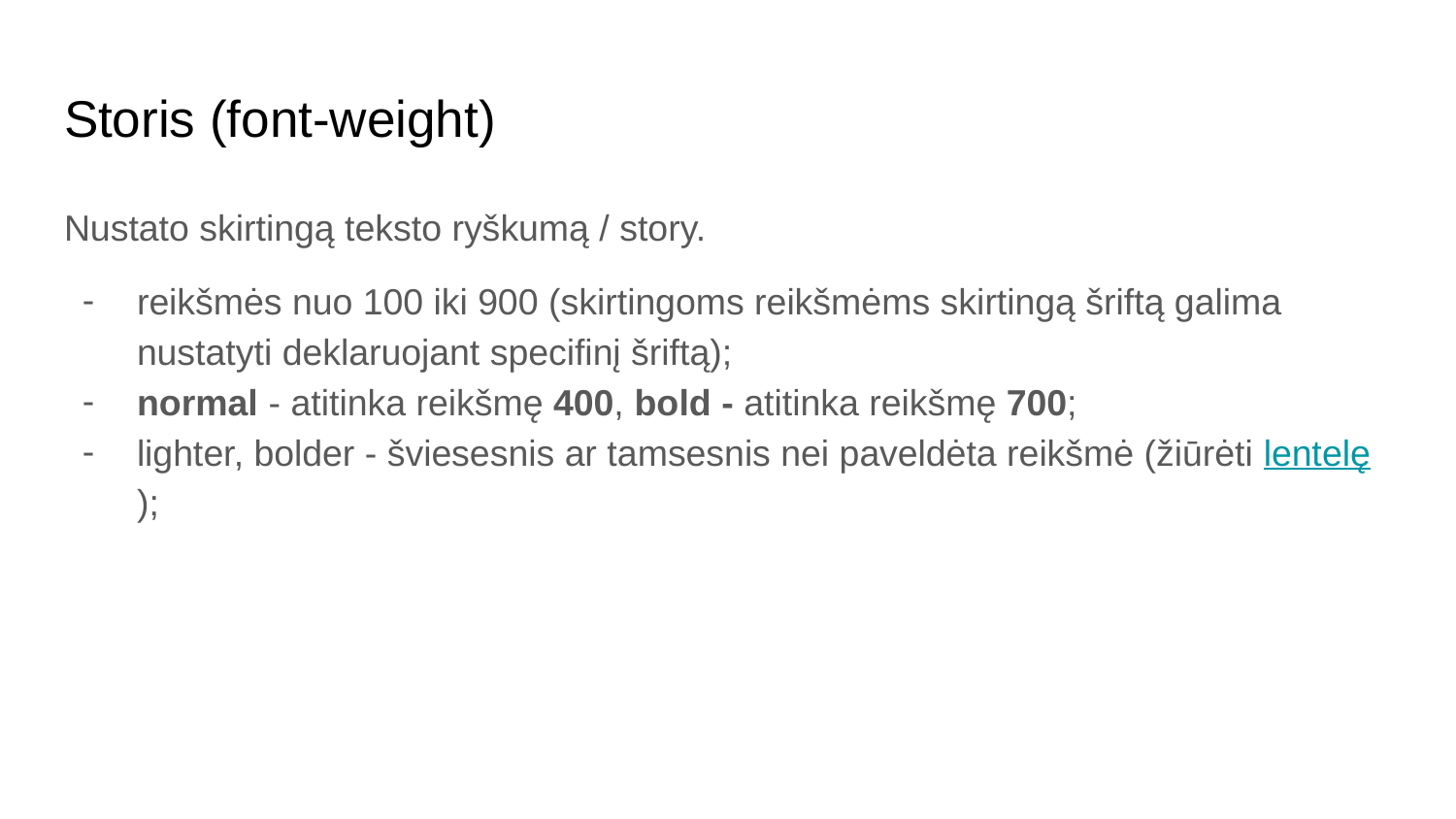

# Storis (font-weight)
Nustato skirtingą teksto ryškumą / story.
reikšmės nuo 100 iki 900 (skirtingoms reikšmėms skirtingą šriftą galima nustatyti deklaruojant specifinį šriftą);
normal - atitinka reikšmę 400, bold - atitinka reikšmę 700;
lighter, bolder - šviesesnis ar tamsesnis nei paveldėta reikšmė (žiūrėti lentelę);